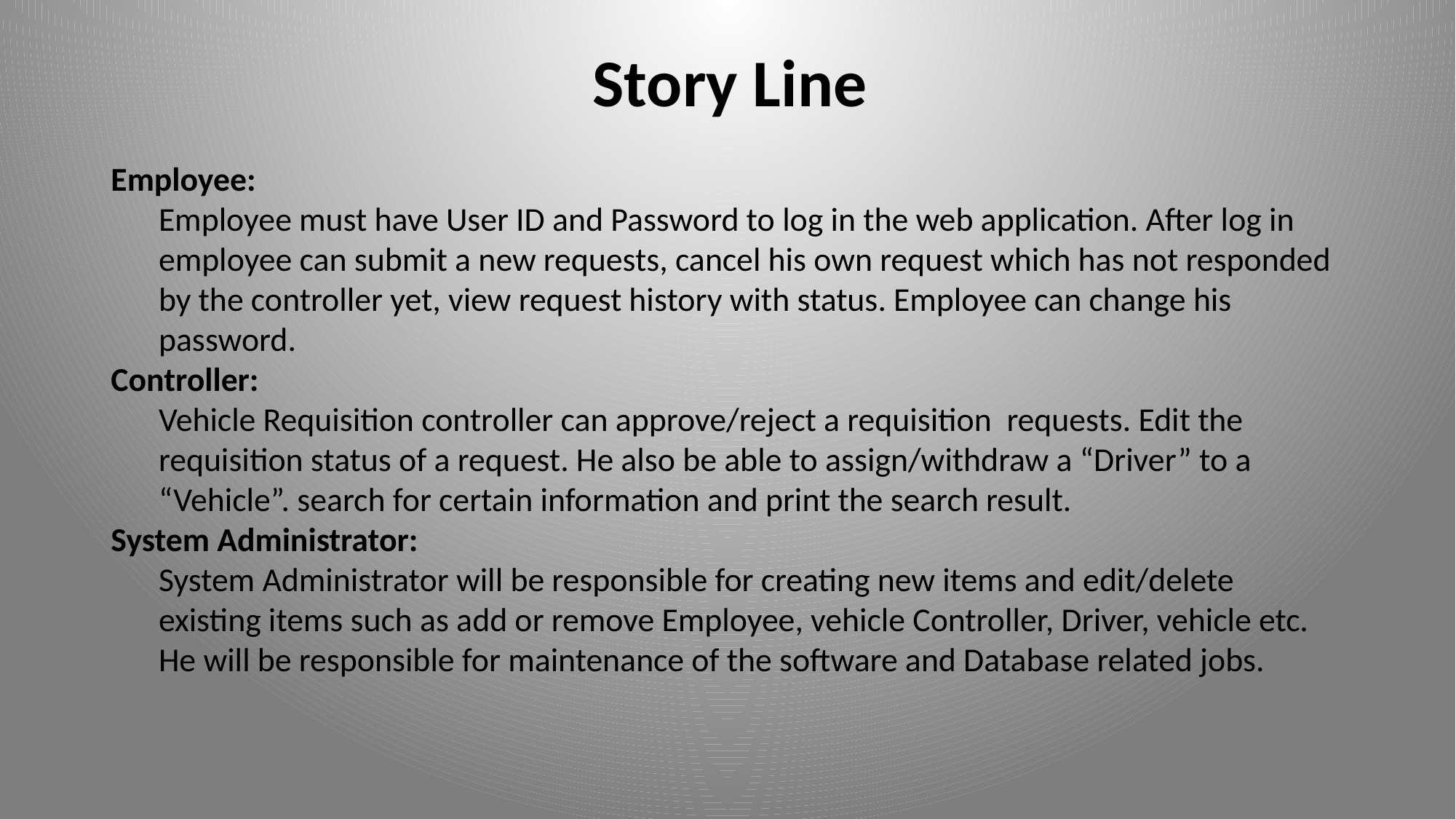

# Story Line
Employee:
Employee must have User ID and Password to log in the web application. After log in employee can submit a new requests, cancel his own request which has not responded by the controller yet, view request history with status. Employee can change his password.
Controller:
Vehicle Requisition controller can approve/reject a requisition  requests. Edit the requisition status of a request. He also be able to assign/withdraw a “Driver” to a “Vehicle”. search for certain information and print the search result.
System Administrator:
System Administrator will be responsible for creating new items and edit/delete existing items such as add or remove Employee, vehicle Controller, Driver, vehicle etc. He will be responsible for maintenance of the software and Database related jobs.